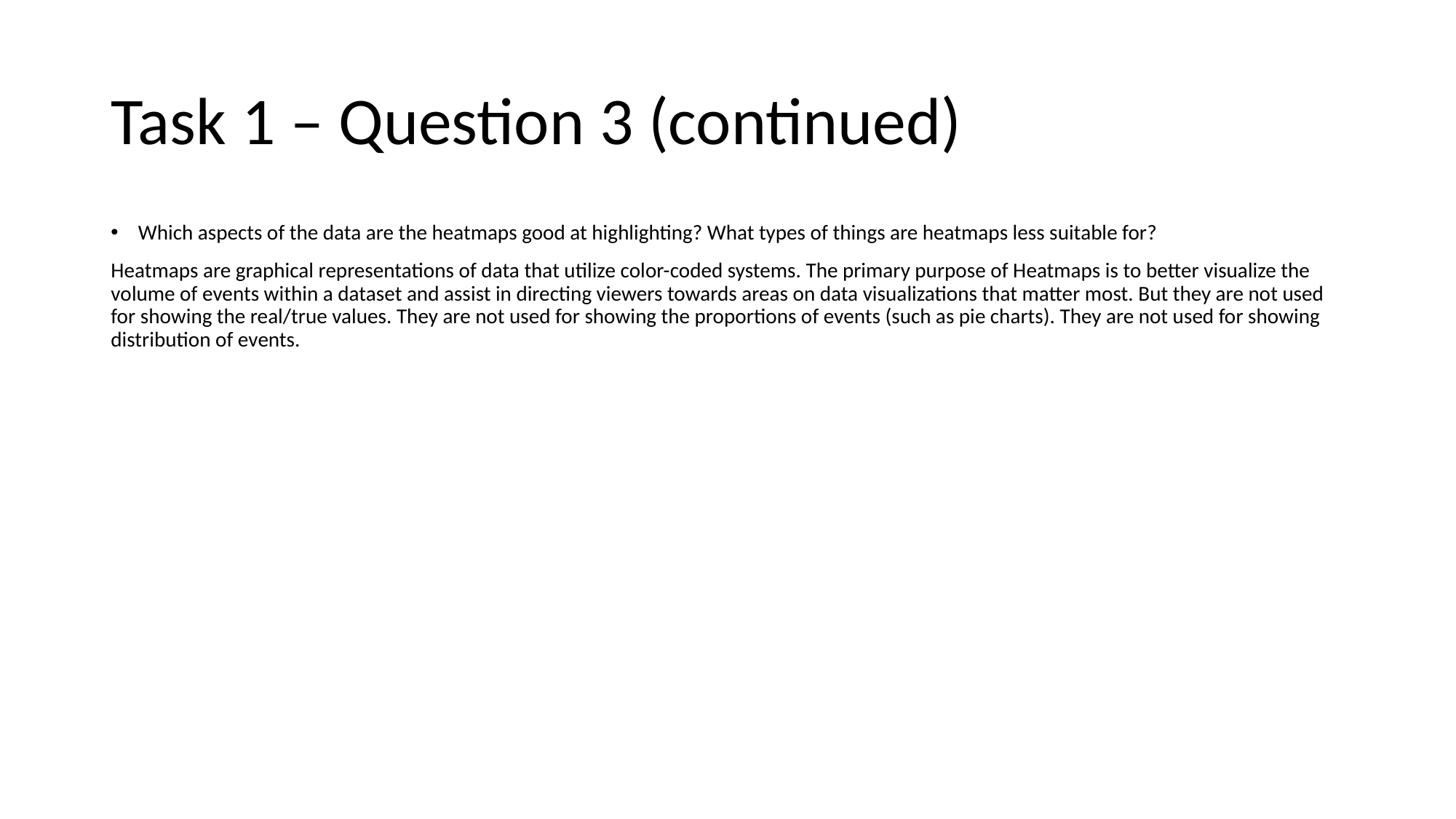

# Task 1 – Question 3 (continued)
Which aspects of the data are the heatmaps good at highlighting? What types of things are heatmaps less suitable for?
Heatmaps are graphical representations of data that utilize color-coded systems. The primary purpose of Heatmaps is to better visualize the volume of events within a dataset and assist in directing viewers towards areas on data visualizations that matter most. But they are not used for showing the real/true values. They are not used for showing the proportions of events (such as pie charts). They are not used for showing distribution of events.